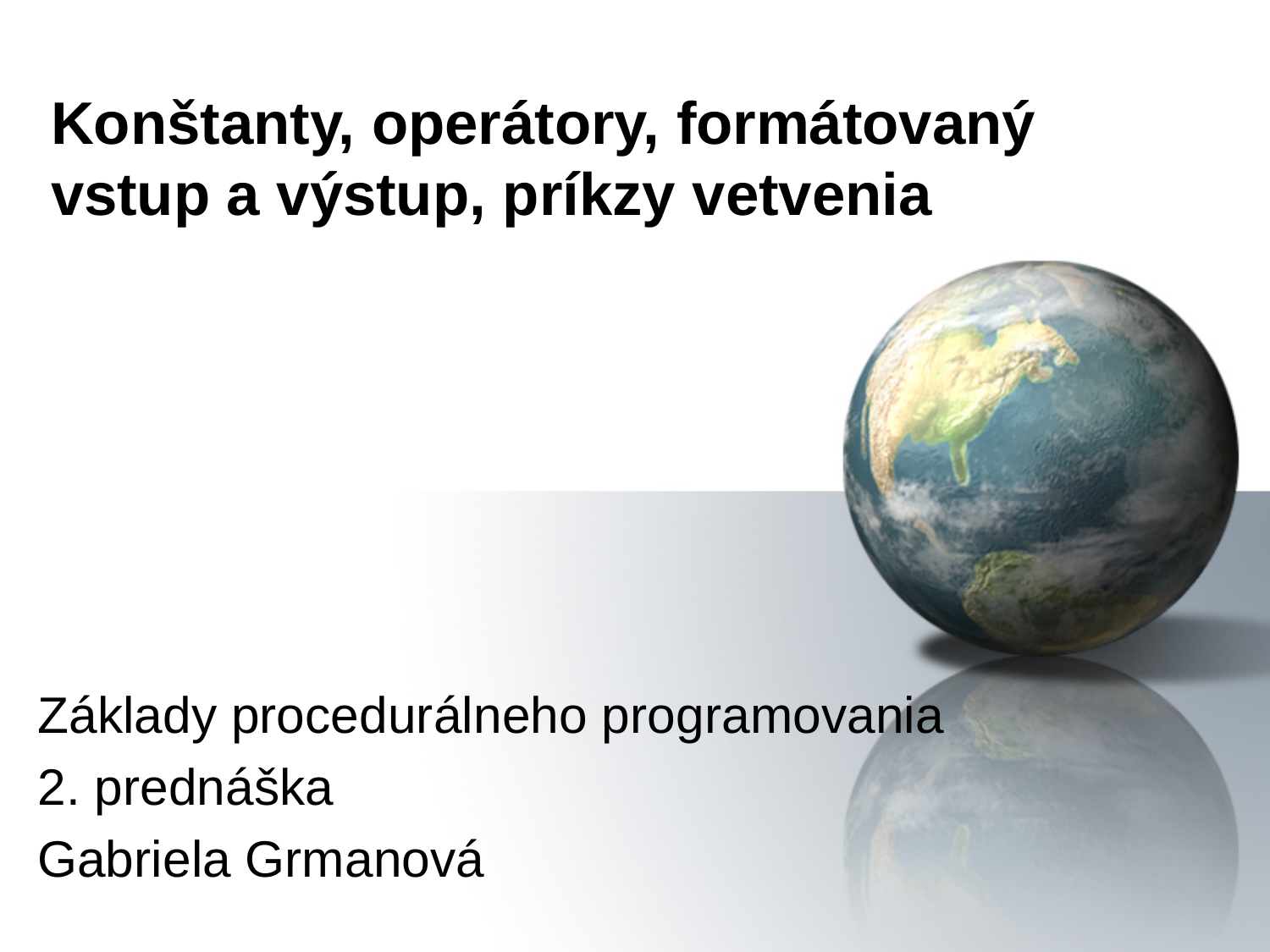

# Konštanty, operátory, formátovaný vstup a výstup, príkzy vetvenia
Základy procedurálneho programovania
2. prednáška
Gabriela Grmanová